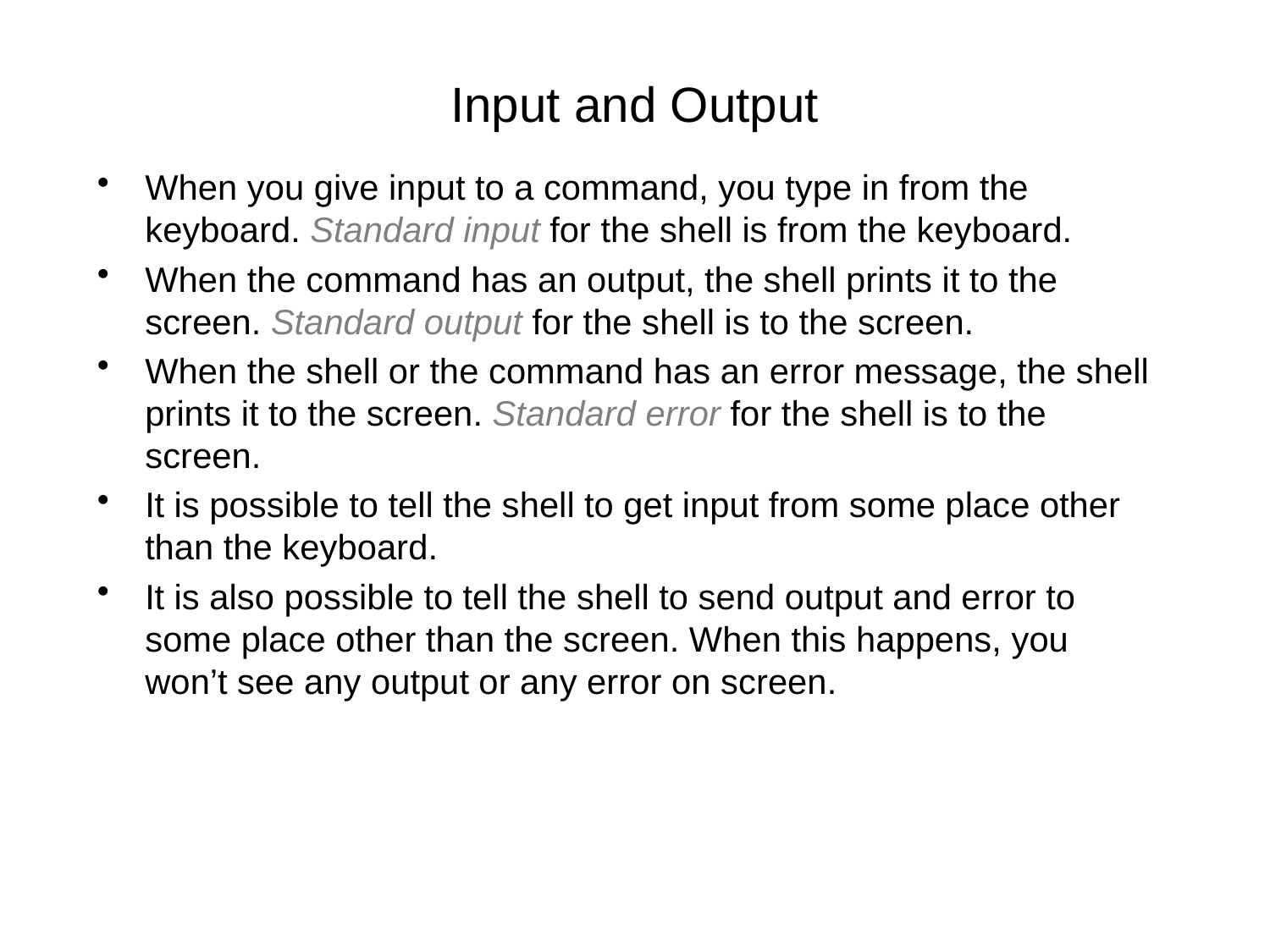

# Input and Output
When you give input to a command, you type in from the keyboard. Standard input for the shell is from the keyboard.
When the command has an output, the shell prints it to the screen. Standard output for the shell is to the screen.
When the shell or the command has an error message, the shell prints it to the screen. Standard error for the shell is to the screen.
It is possible to tell the shell to get input from some place other than the keyboard.
It is also possible to tell the shell to send output and error to some place other than the screen. When this happens, you won’t see any output or any error on screen.